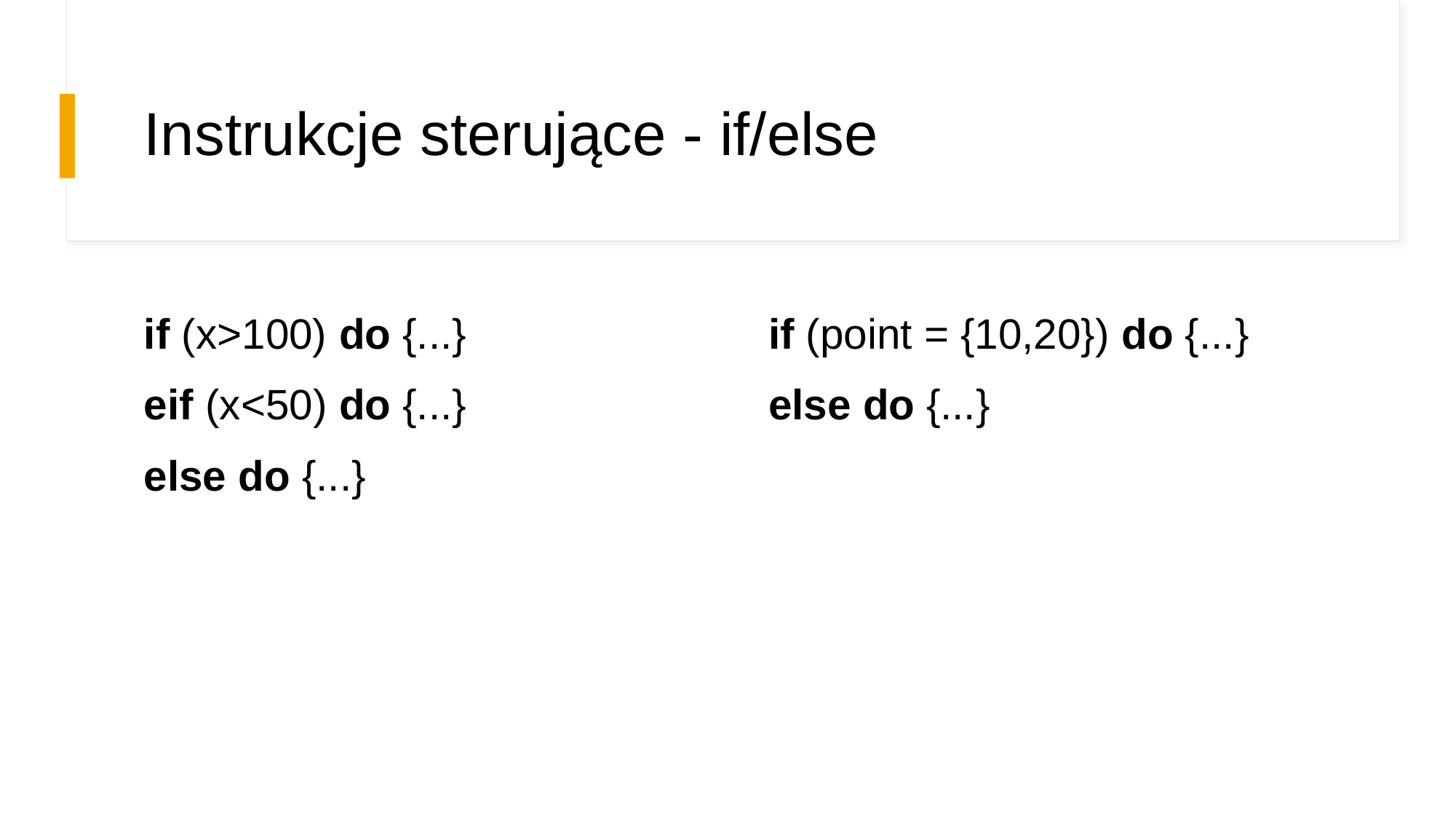

# Instrukcje sterujące - if/else
if (x>100) do {...}
eif (x<50) do {...}
else do {...}
if (point = {10,20}) do {...}
else do {...}